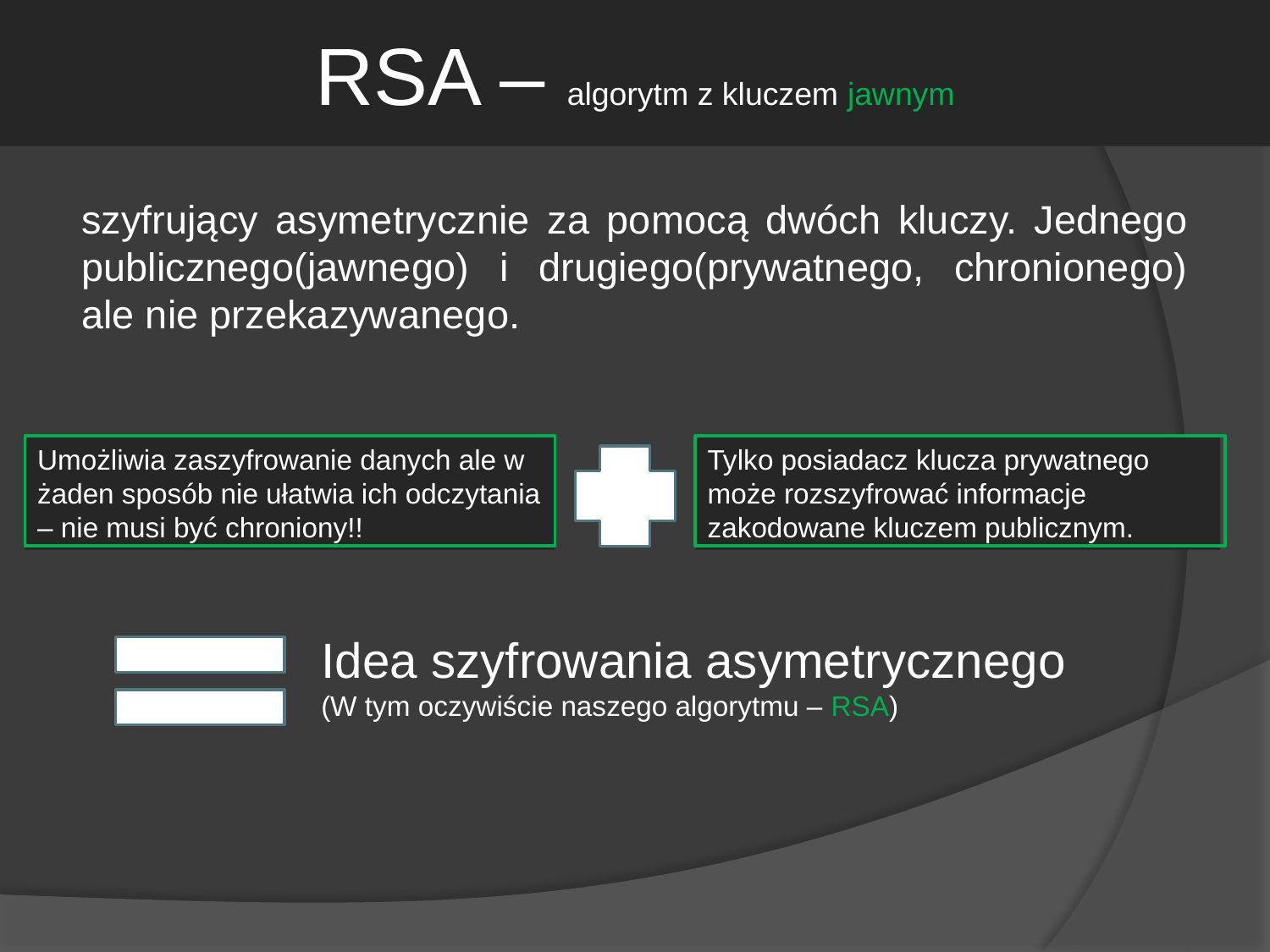

# RSA – algorytm z kluczem jawnym
szyfrujący asymetrycznie za pomocą dwóch kluczy. Jednego publicznego(jawnego) i drugiego(prywatnego, chronionego) ale nie przekazywanego.
Umożliwia zaszyfrowanie danych ale w żaden sposób nie ułatwia ich odczytania – nie musi być chroniony!!

Tylko posiadacz klucza prywatnego może rozszyfrować informacje zakodowane kluczem publicznym.

Idea szyfrowania asymetrycznego
(W tym oczywiście naszego algorytmu – RSA)